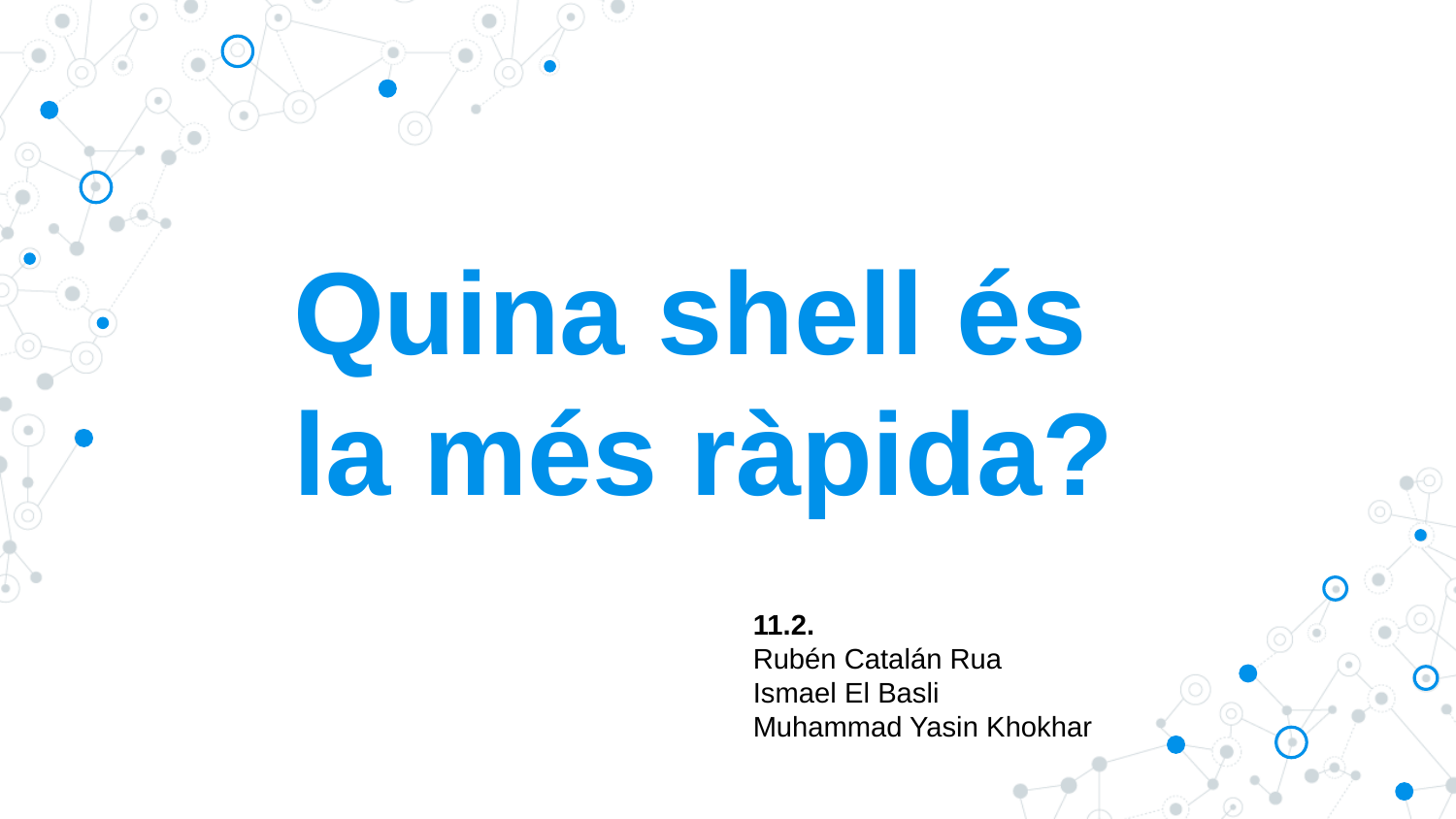

# Quina shell és la més ràpida?
11.2.
Rubén Catalán Rua
Ismael El Basli
Muhammad Yasin Khokhar